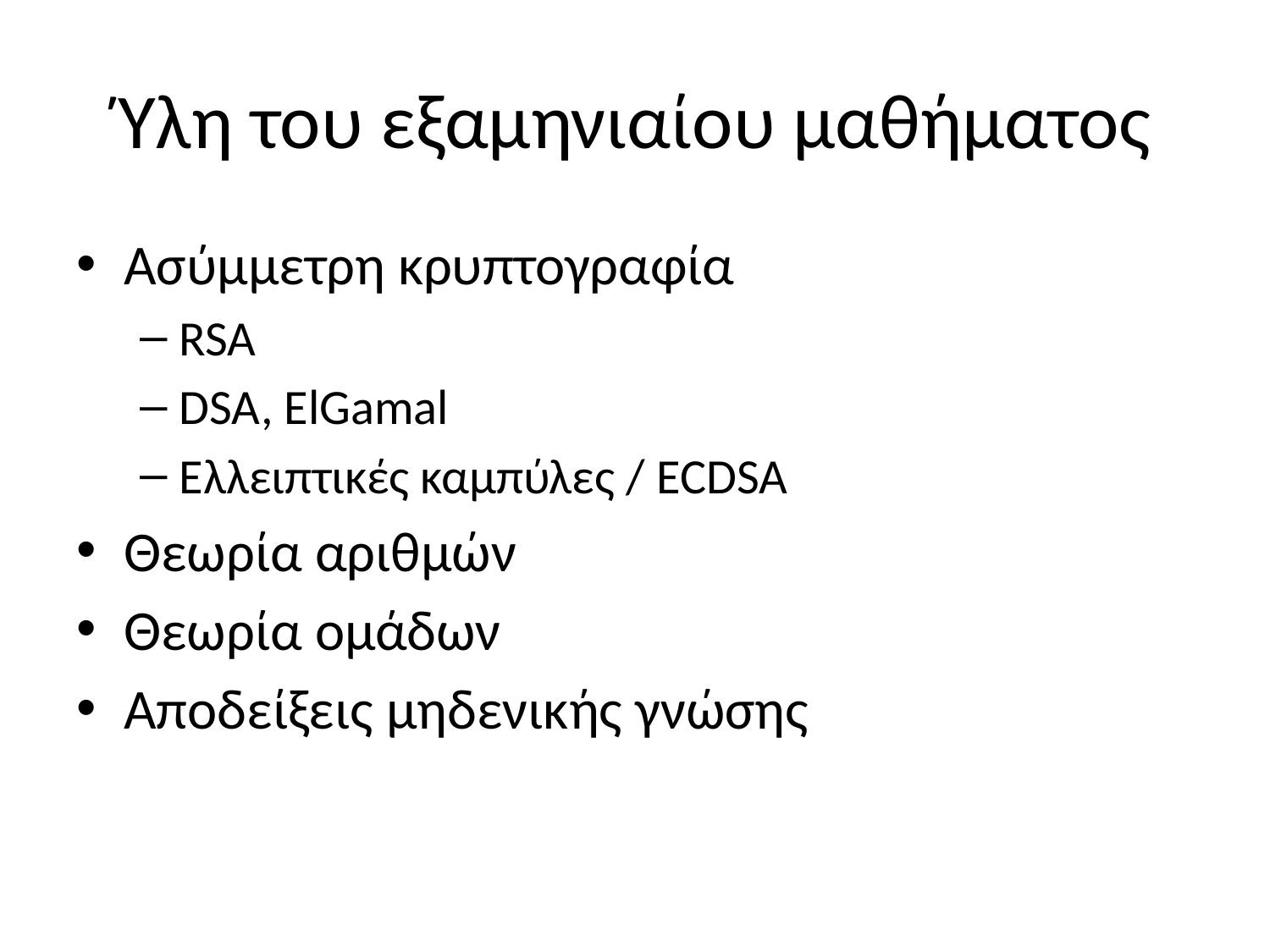

# Ύλη του εξαμηνιαίου μαθήματος
Ασύμμετρη κρυπτογραφία
RSA
DSA, ElGamal
Ελλειπτικές καμπύλες / ECDSA
Θεωρία αριθμών
Θεωρία ομάδων
Αποδείξεις μηδενικής γνώσης